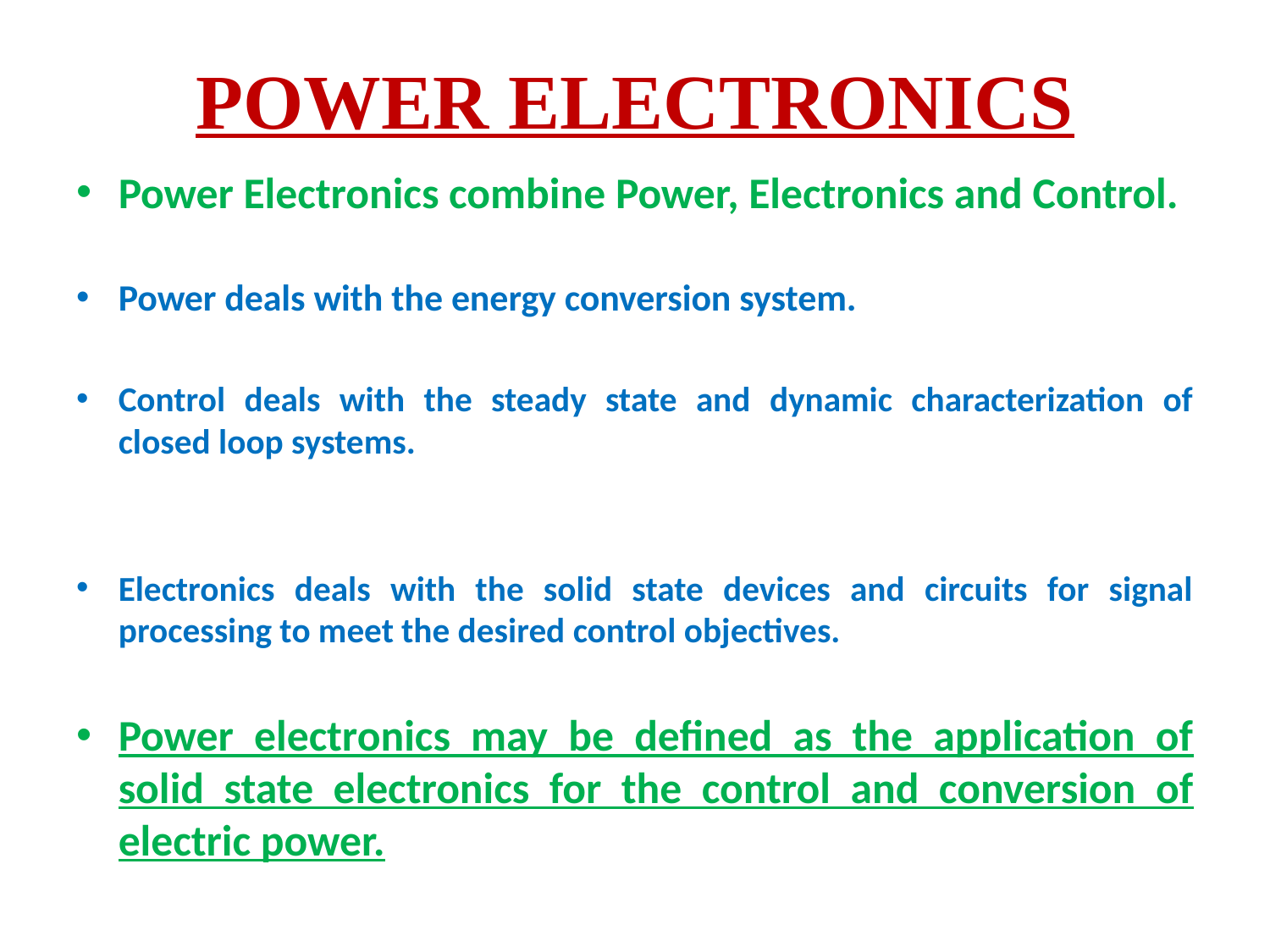

# POWER ELECTRONICS
Power Electronics combine Power, Electronics and Control.

Power deals with the energy conversion system.

Control deals with the steady state and dynamic characterization of closed loop systems.

Electronics deals with the solid state devices and circuits for signal processing to meet the desired control objectives.

Power electronics may be defined as the application of solid state electronics for the control and conversion of electric power.